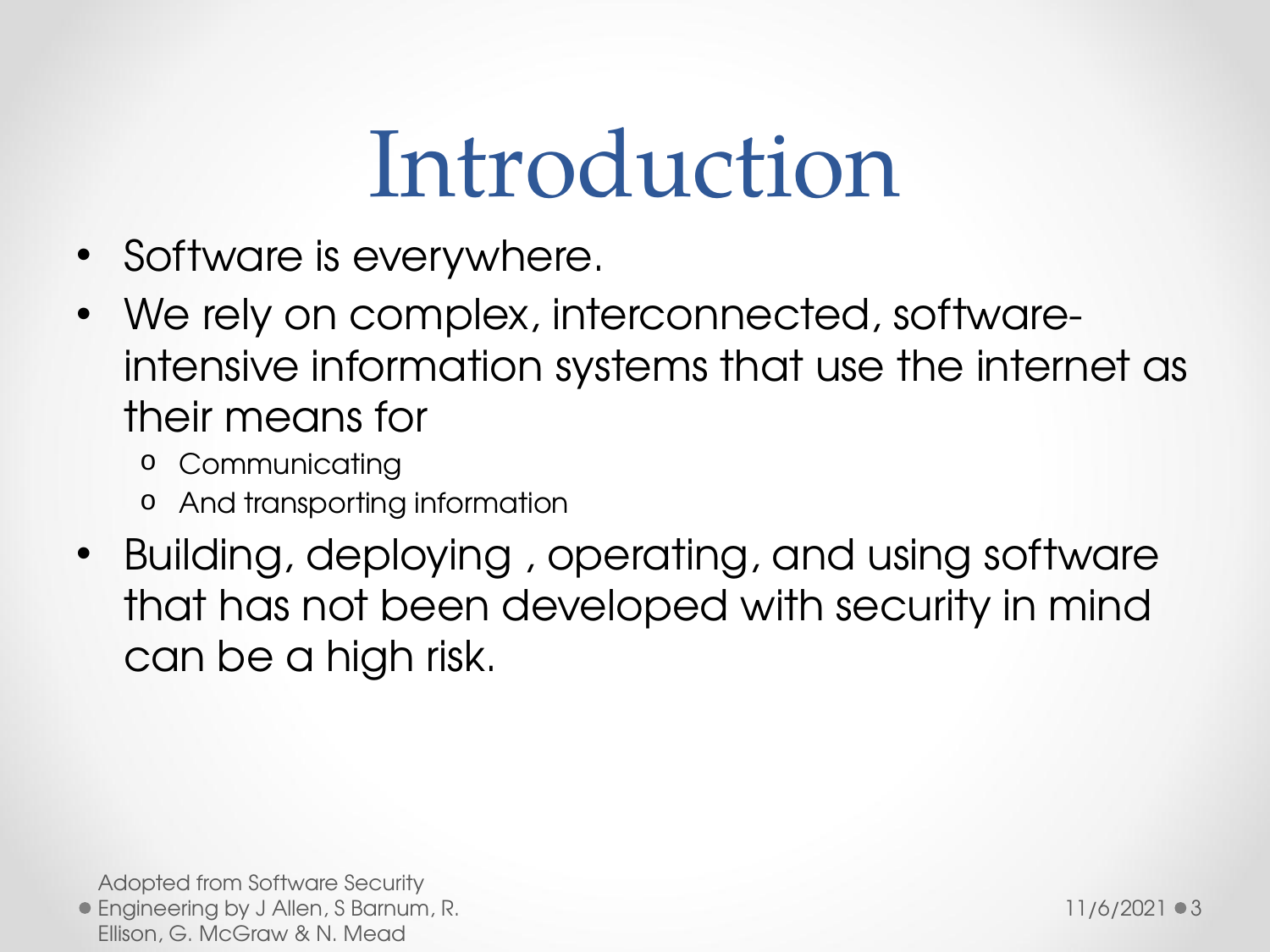

# Introduction
Software is everywhere.
We rely on complex, interconnected, software-intensive information systems that use the internet as their means for
Communicating
And transporting information
Building, deploying , operating, and using software that has not been developed with security in mind can be a high risk.
Adopted from Software Security Engineering by J Allen, S Barnum, R. Ellison, G. McGraw & N. Mead
11/6/2021
3